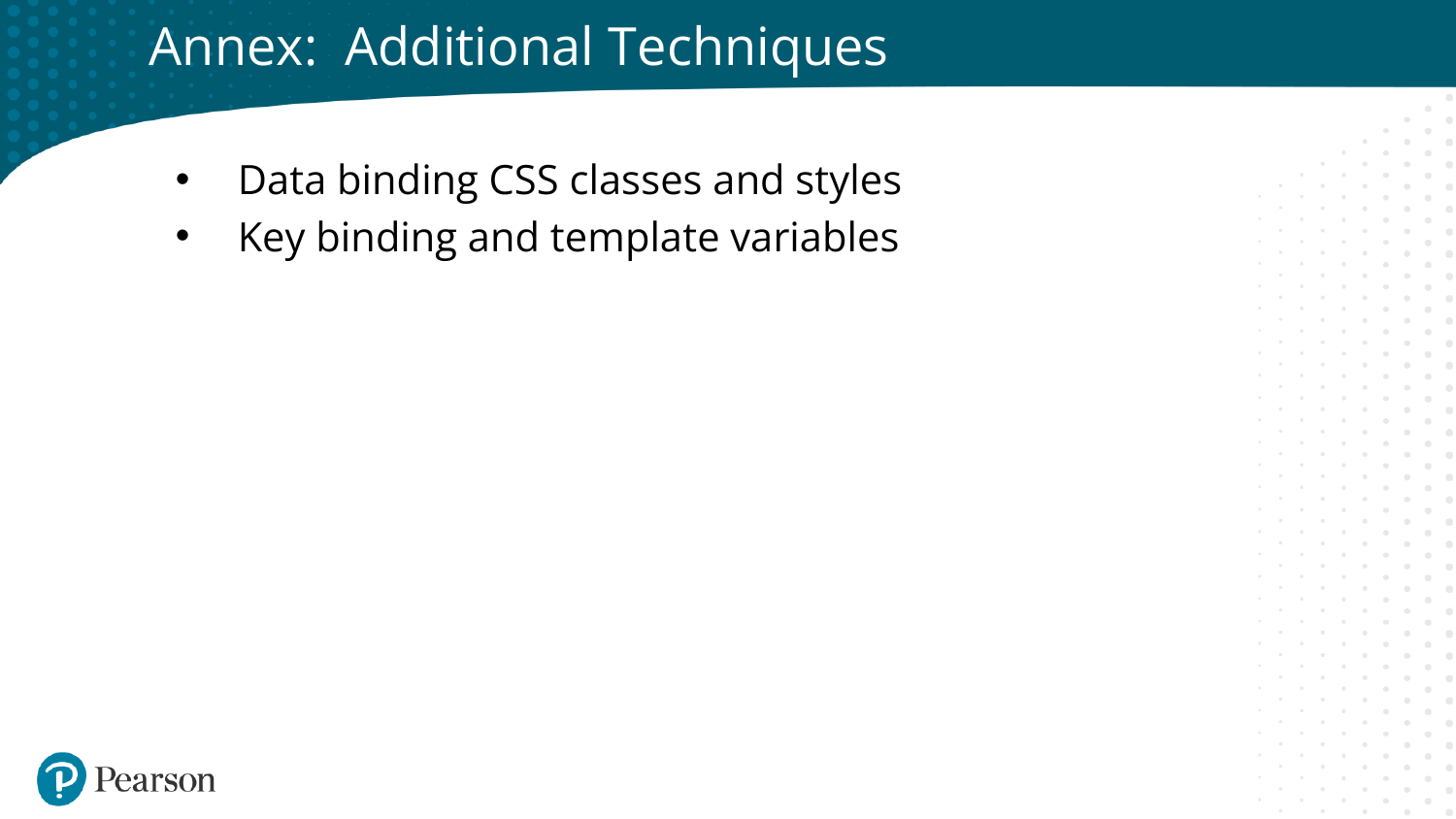

# Annex:  Additional Techniques
Data binding CSS classes and styles
Key binding and template variables